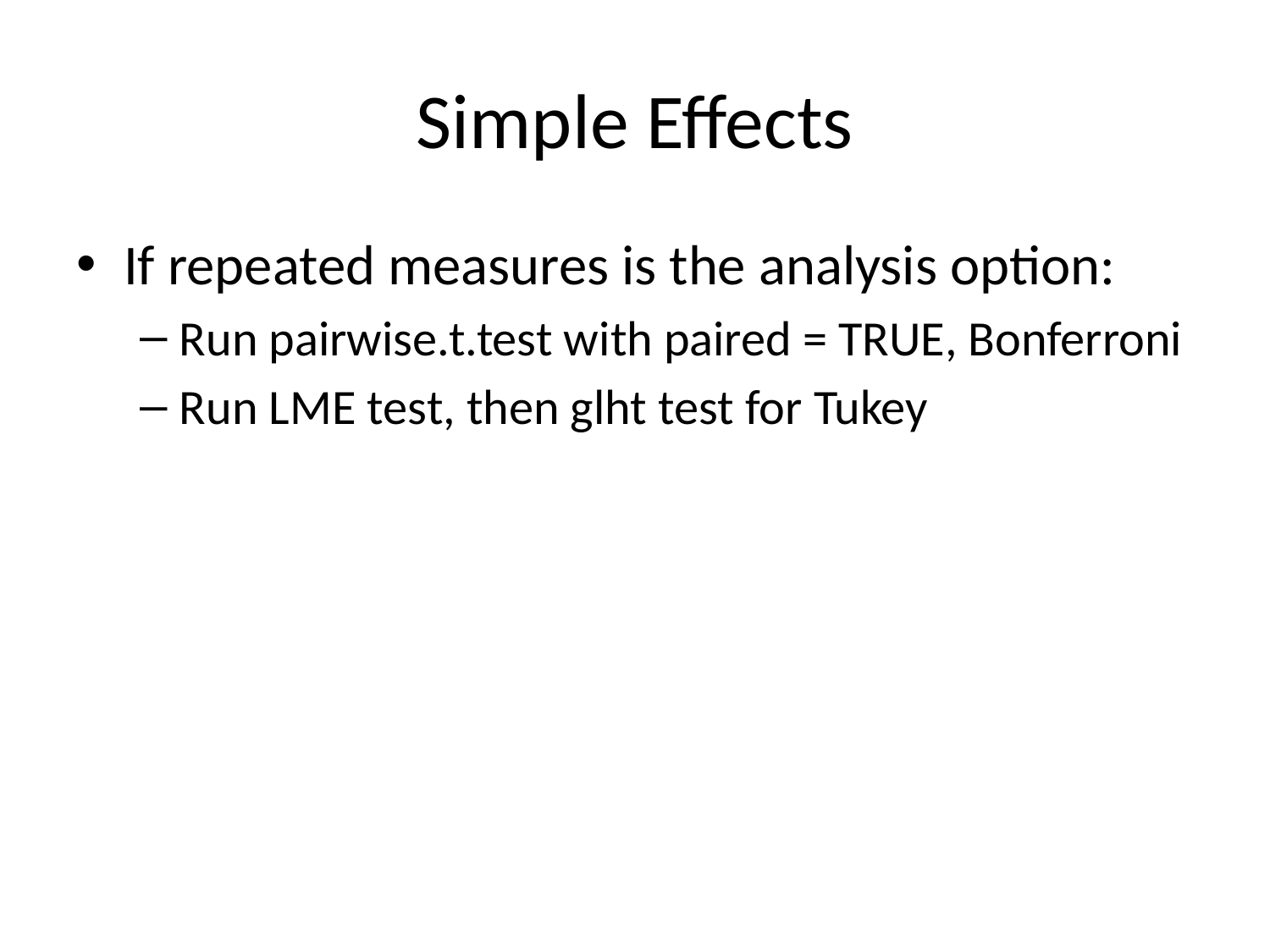

# Simple Effects
If repeated measures is the analysis option:
Run pairwise.t.test with paired = TRUE, Bonferroni
Run LME test, then glht test for Tukey